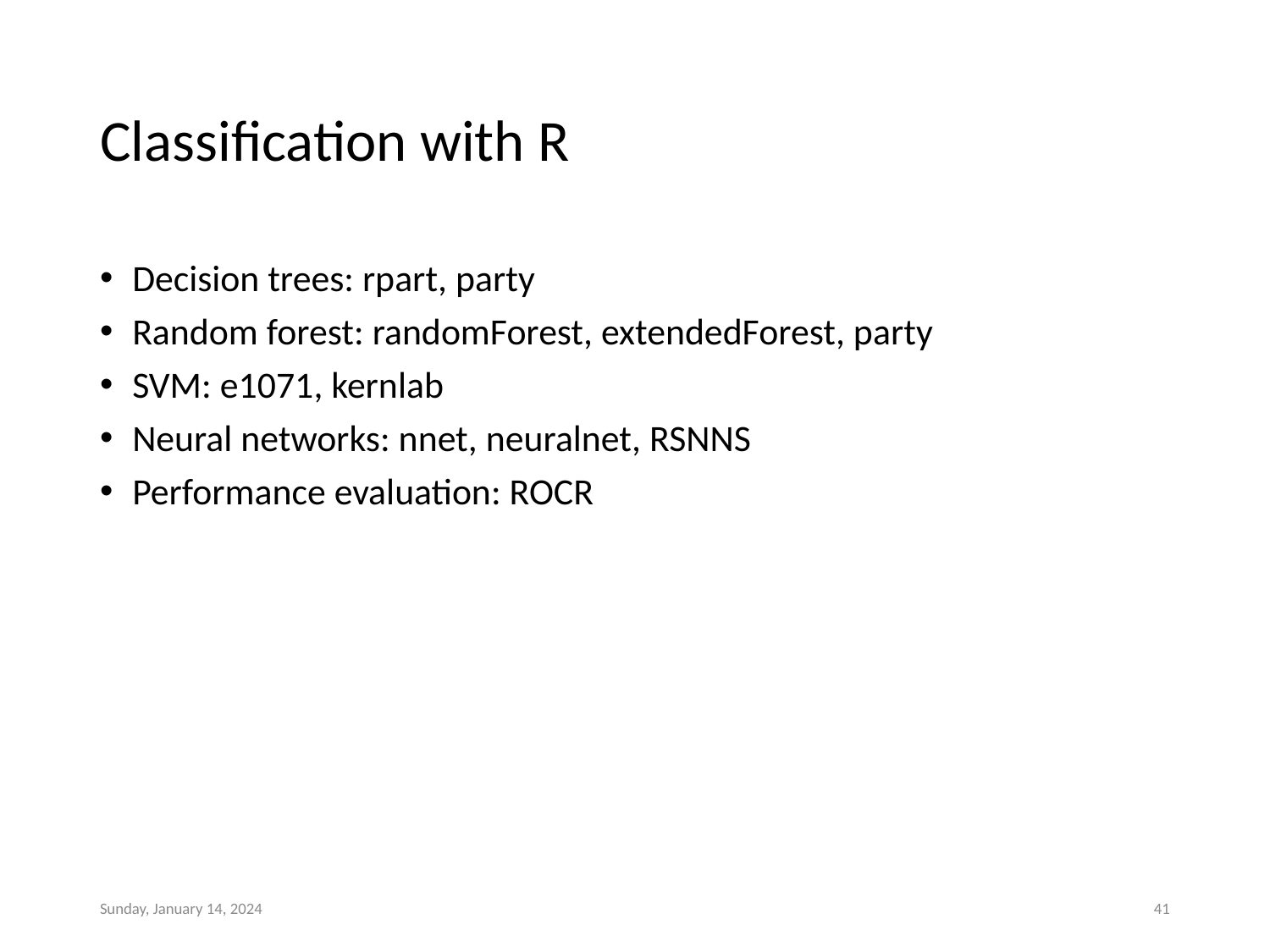

# Classification with R
 Decision trees: rpart, party
 Random forest: randomForest, extendedForest, party
 SVM: e1071, kernlab
 Neural networks: nnet, neuralnet, RSNNS
 Performance evaluation: ROCR
Sunday, January 14, 2024
41